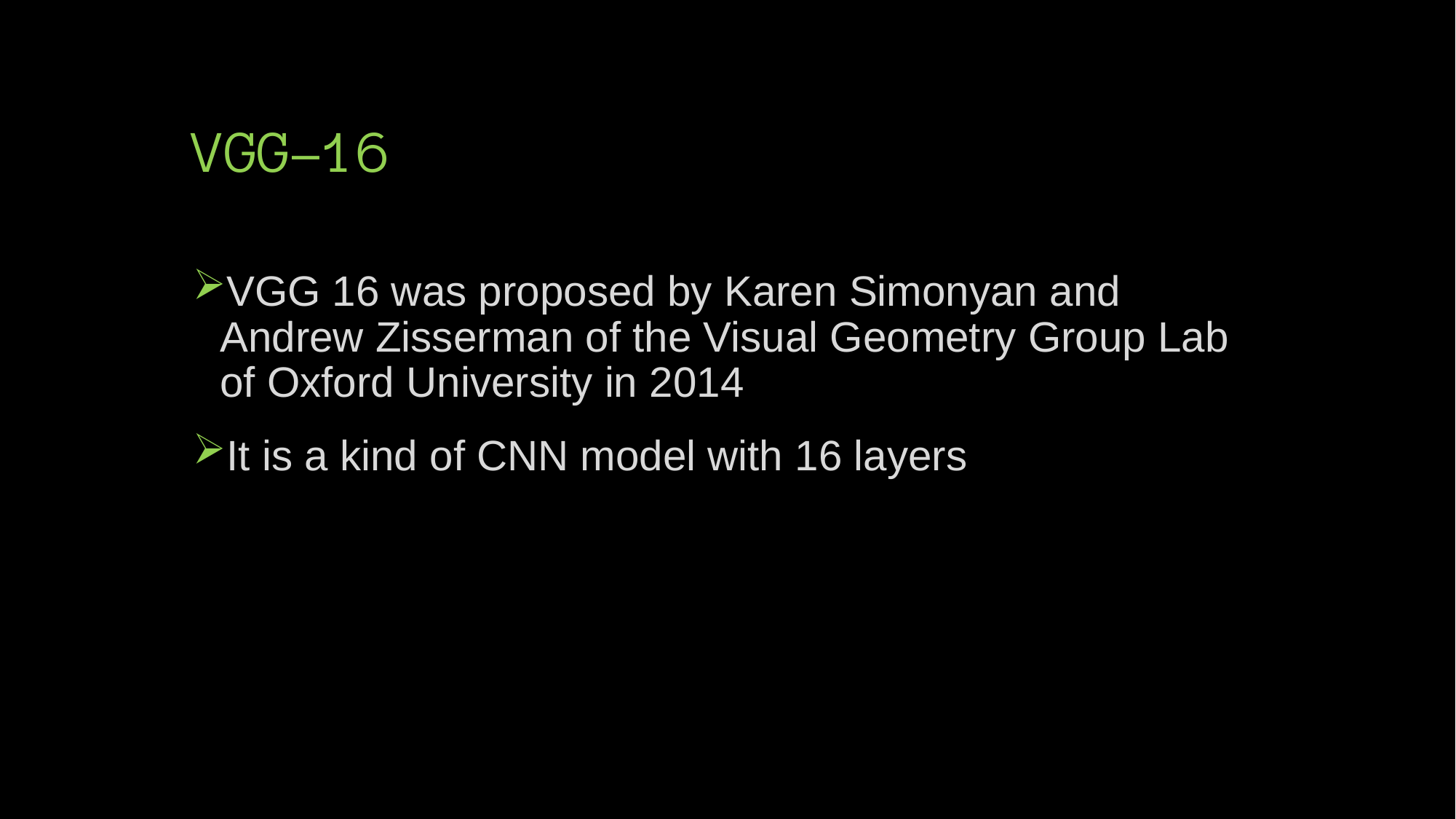

# VGG-16
VGG 16 was proposed by Karen Simonyan and Andrew Zisserman of the Visual Geometry Group Lab of Oxford University in 2014
It is a kind of CNN model with 16 layers